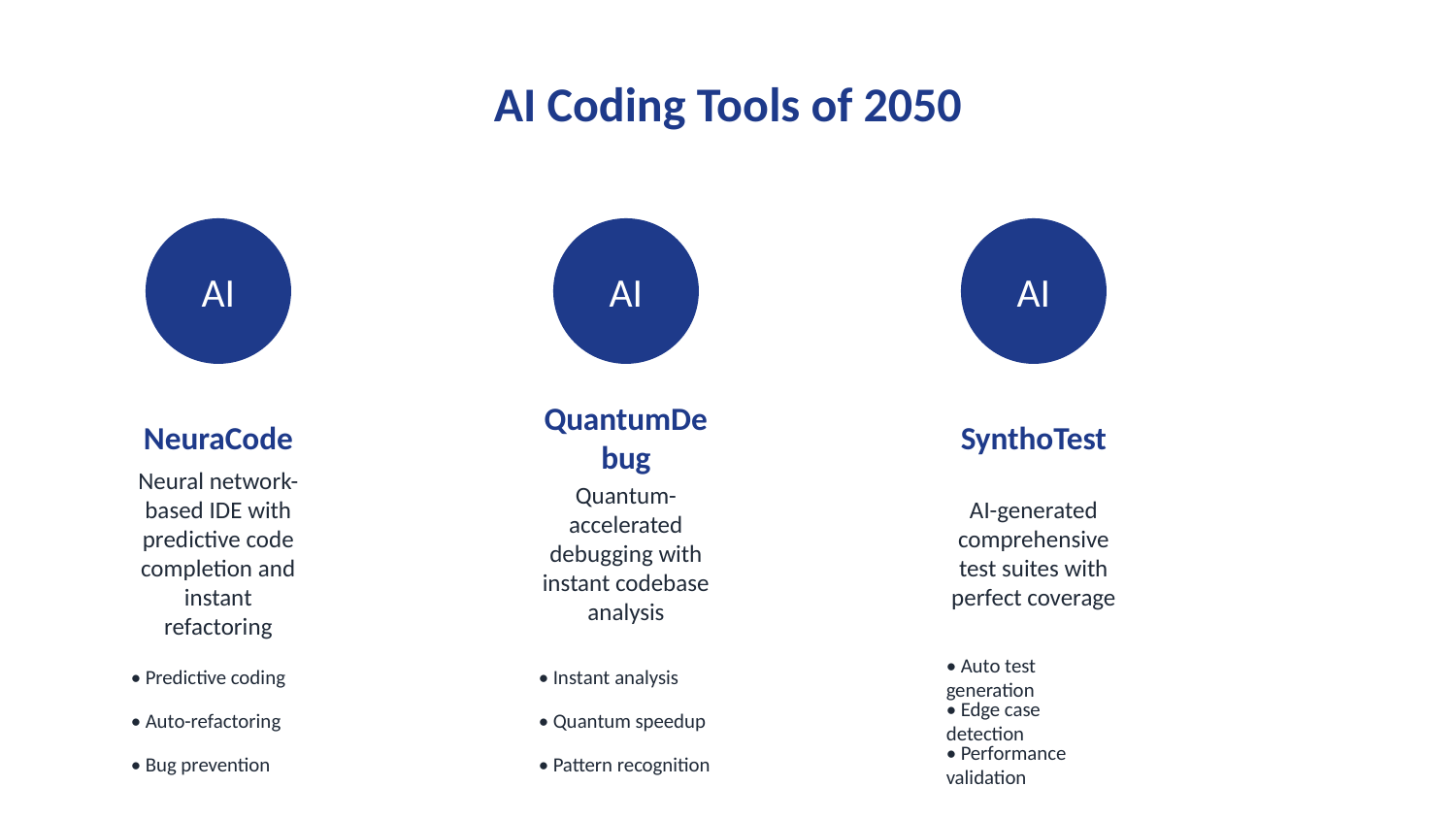

AI Coding Tools of 2050

AI

AI

AI
NeuraCode
QuantumDebug
SynthoTest
Neural network-based IDE with predictive code completion and instant refactoring
Quantum-accelerated debugging with instant codebase analysis
AI-generated comprehensive test suites with perfect coverage
• Predictive coding
• Instant analysis
• Auto test generation
• Auto-refactoring
• Quantum speedup
• Edge case detection
• Bug prevention
• Pattern recognition
• Performance validation